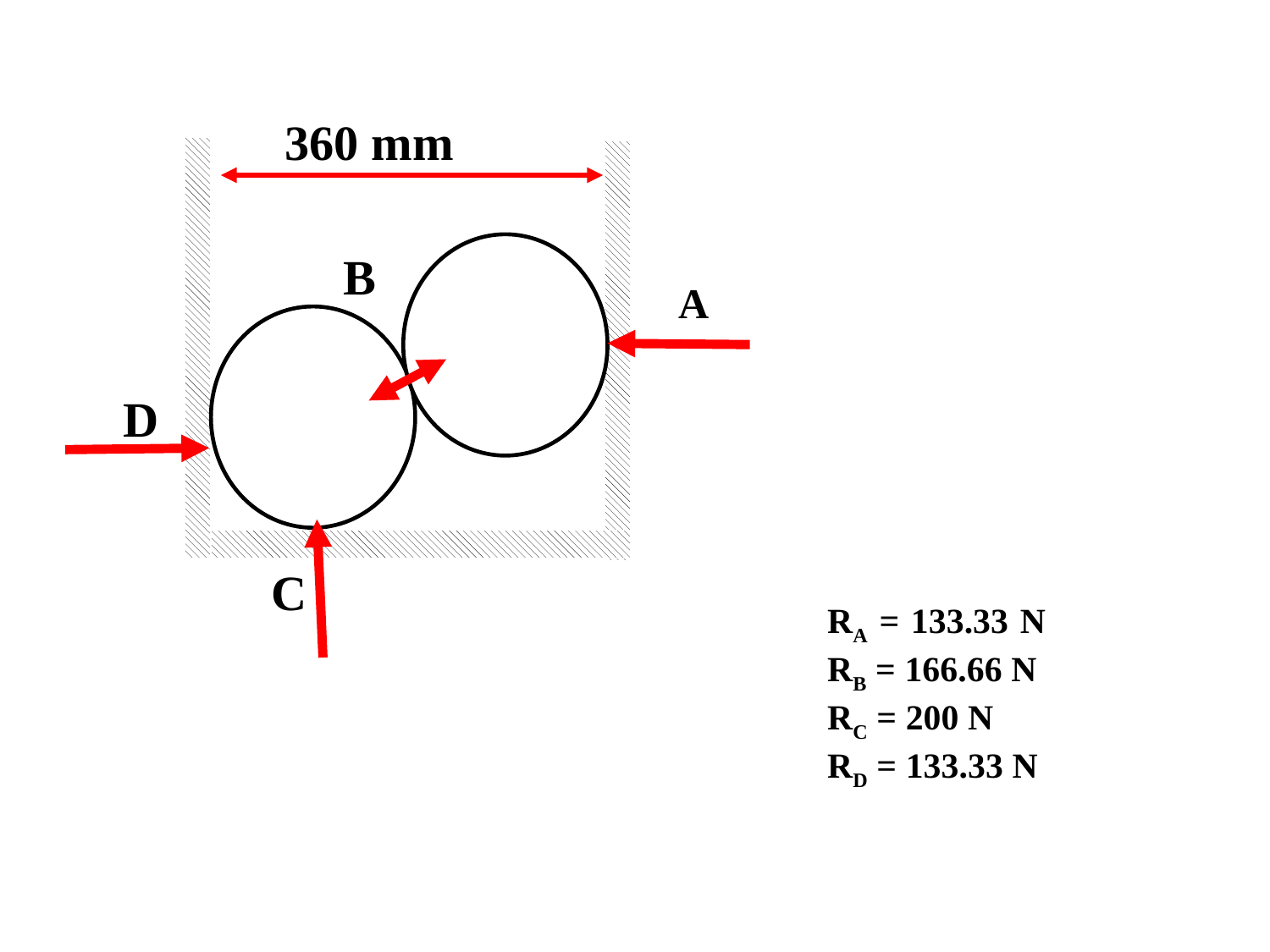

360 mm

B
A

D

C
RA = 133.33 N
RB = 166.66 N
RC = 200 N
RD = 133.33 N